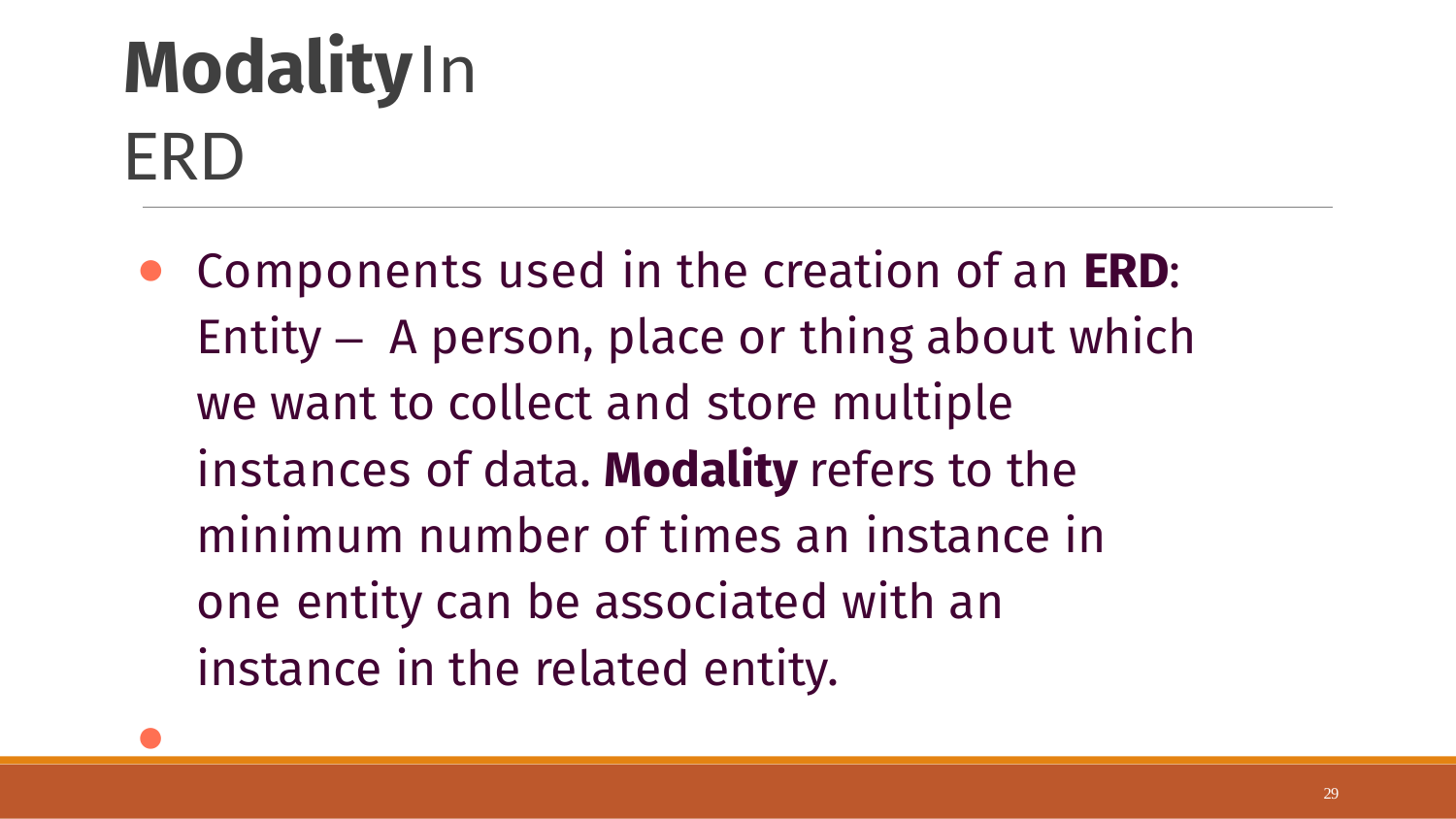

# Modality	In ERD
Components used in the creation of an ERD: Entity – A person, place or thing about which we want to collect and store multiple instances of data. Modality refers to the minimum number of times an instance in one entity can be associated with an instance in the related entity.
●
29